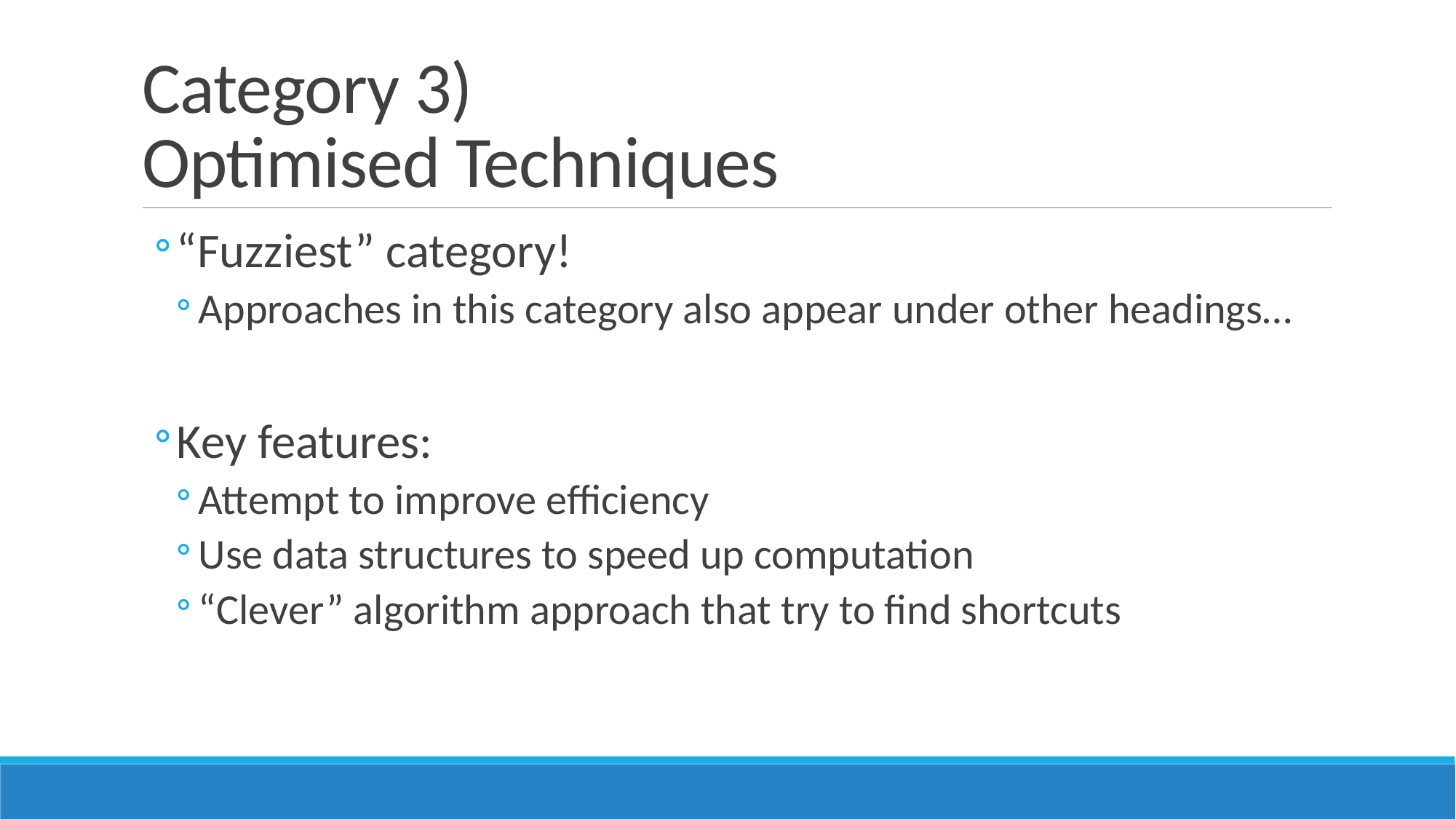

# Category 3) Optimised Techniques
“Fuzziest” category!
Approaches in this category also appear under other headings…

Key features:
Attempt to improve efficiency
Use data structures to speed up computation
“Clever” algorithm approach that try to find shortcuts